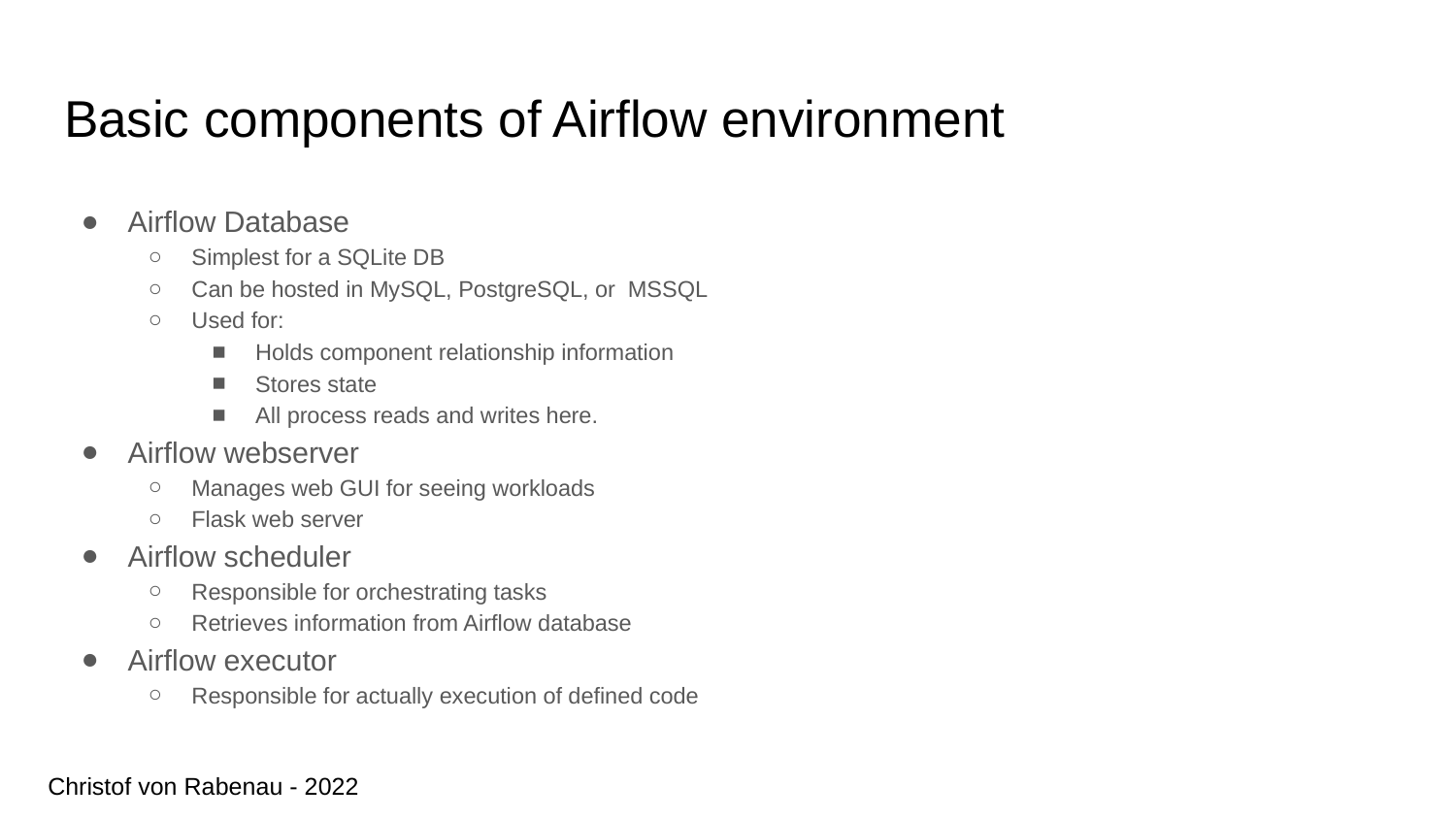

# Basic components of Airflow environment
Airflow Database
Simplest for a SQLite DB
Can be hosted in MySQL, PostgreSQL, or  MSSQL
Used for:
Holds component relationship information
Stores state
All process reads and writes here.
Airflow webserver
Manages web GUI for seeing workloads
Flask web server
Airflow scheduler
Responsible for orchestrating tasks
Retrieves information from Airflow database
Airflow executor
Responsible for actually execution of defined code